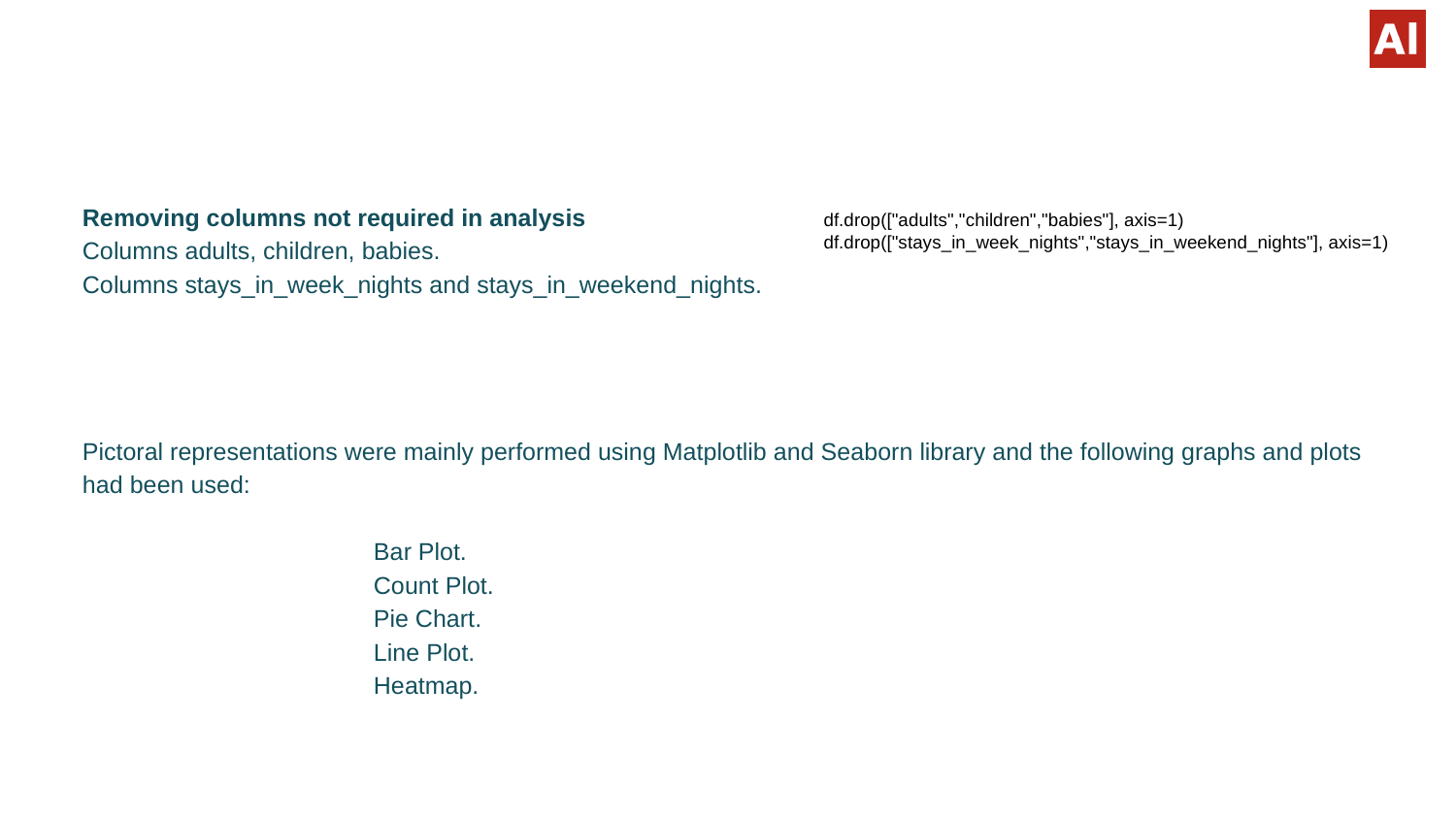

#
Removing columns not required in analysis
Columns adults, children, babies.
Columns stays_in_week_nights and stays_in_weekend_nights.

Pictoral representations were mainly performed using Matplotlib and Seaborn library and the following graphs and plots had been used:

		Bar Plot.
		Count Plot.
		Pie Chart.
		Line Plot.
		Heatmap.

df.drop(["adults","children","babies"], axis=1)
df.drop(["stays_in_week_nights","stays_in_weekend_nights"], axis=1)